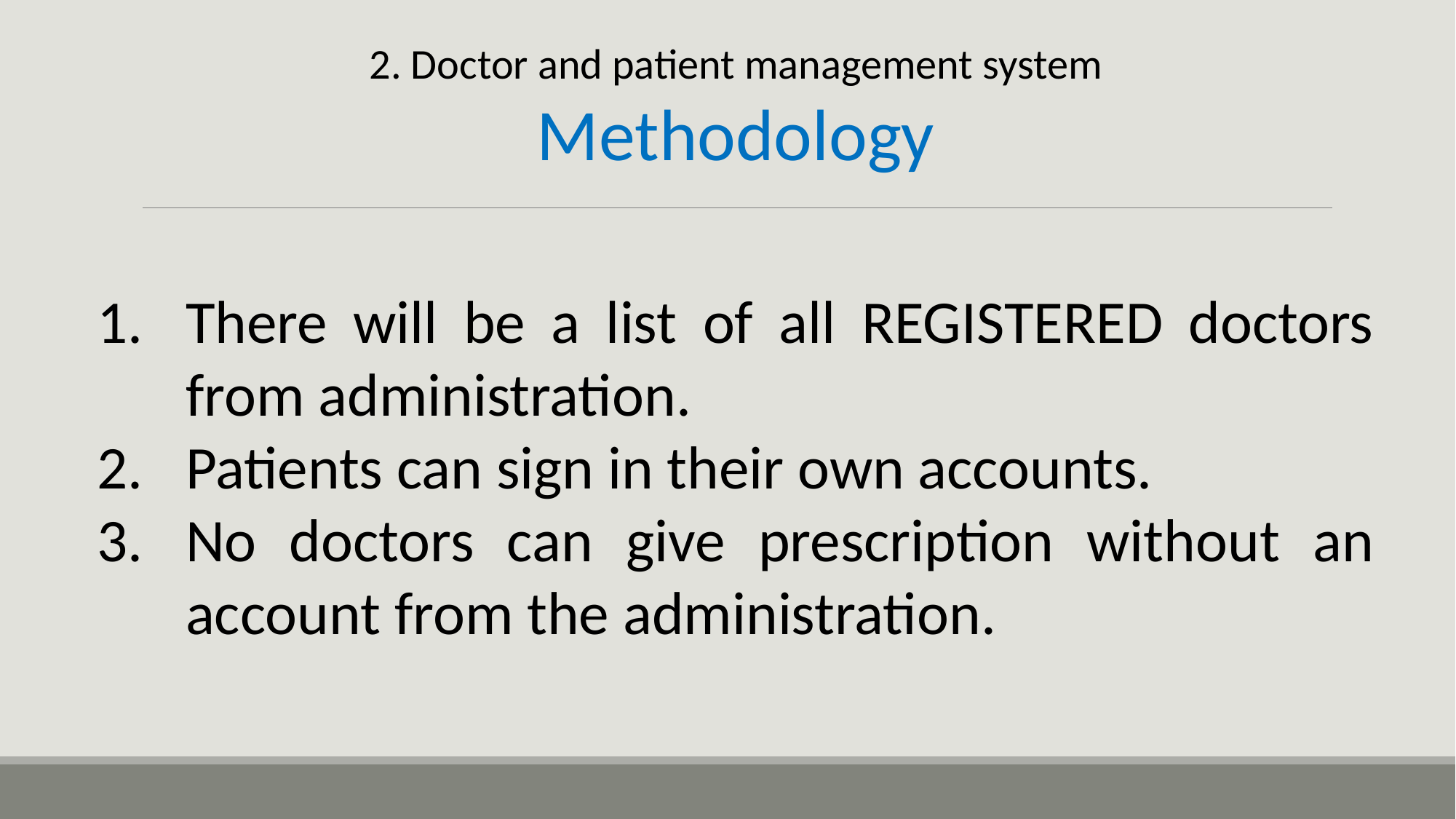

2. Doctor and patient management system
Methodology
There will be a list of all REGISTERED doctors from administration.
Patients can sign in their own accounts.
No doctors can give prescription without an account from the administration.